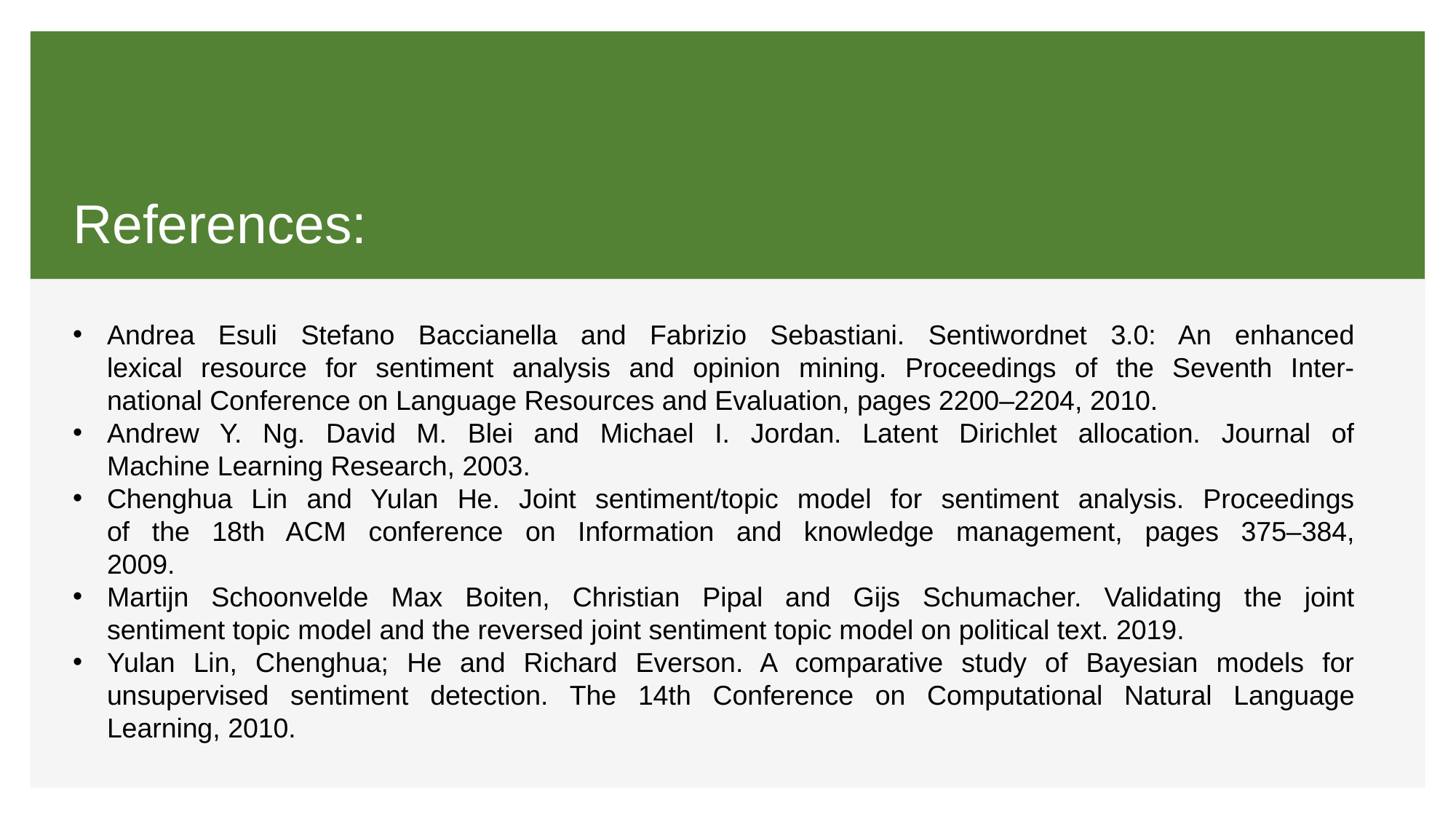

# References:
Andrea Esuli Stefano Baccianella and Fabrizio Sebastiani. Sentiwordnet 3.0: An enhanced
lexical resource for sentiment analysis and opinion mining. Proceedings of the Seventh Inter-
national Conference on Language Resources and Evaluation, pages 2200–2204, 2010.
Andrew Y. Ng. David M. Blei and Michael I. Jordan. Latent Dirichlet allocation. Journal of
Machine Learning Research, 2003.
Chenghua Lin and Yulan He. Joint sentiment/topic model for sentiment analysis. Proceedings
of the 18th ACM conference on Information and knowledge management, pages 375–384,
2009.
Martijn Schoonvelde Max Boiten, Christian Pipal and Gijs Schumacher. Validating the joint
sentiment topic model and the reversed joint sentiment topic model on political text. 2019.
Yulan Lin, Chenghua; He and Richard Everson. A comparative study of Bayesian models for
unsupervised sentiment detection. The 14th Conference on Computational Natural Language
Learning, 2010.